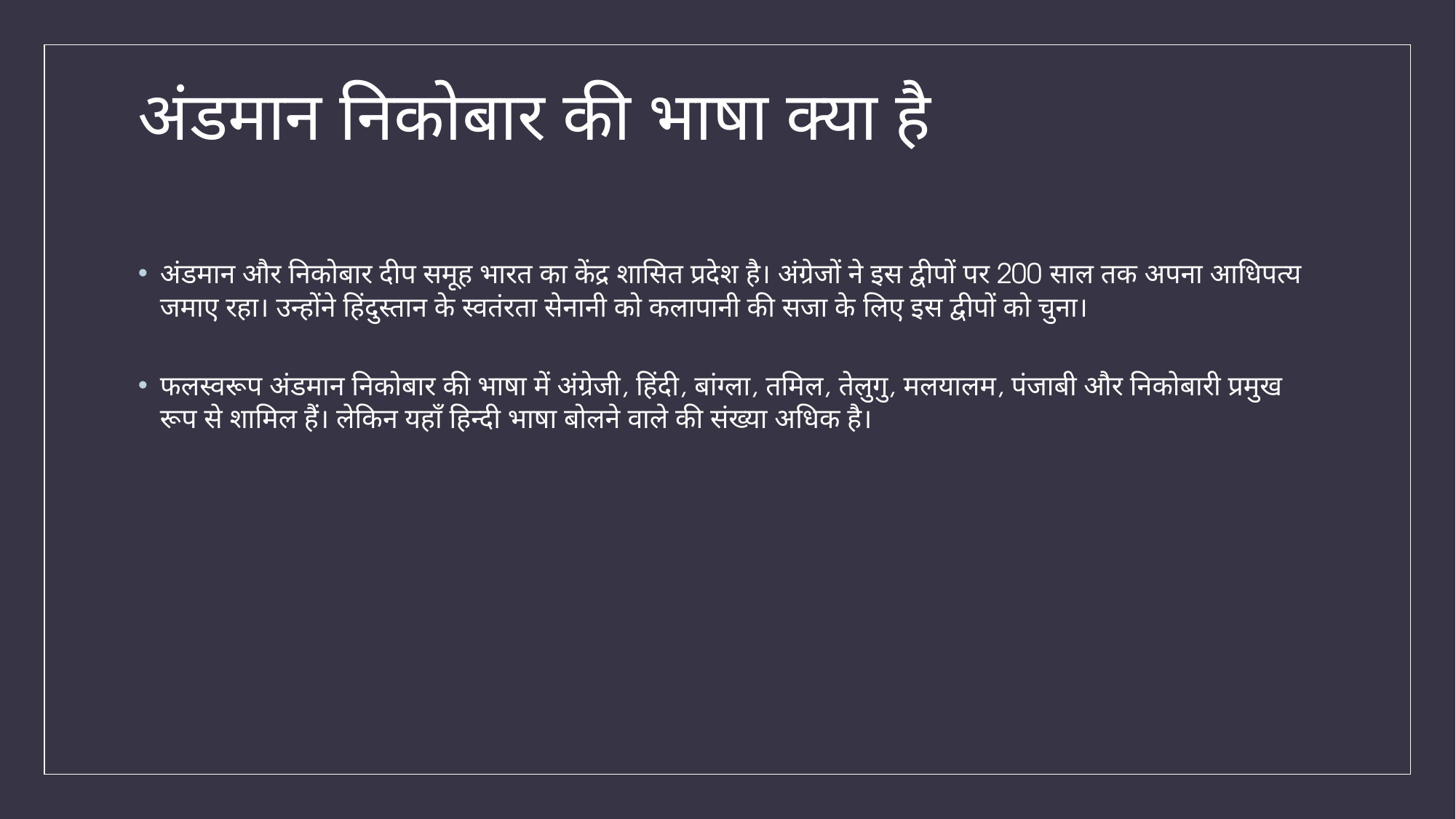

# अंडमान निकोबार की भाषा क्या है
अंडमान और निकोबार दीप समूह भारत का केंद्र शासित प्रदेश है। अंग्रेजों ने इस द्वीपों पर 200 साल तक अपना आधिपत्य जमाए रहा। उन्होंने हिंदुस्तान के स्वतंरता सेनानी को कलापानी की सजा के लिए इस द्वीपों को चुना।
फलस्वरूप अंडमान निकोबार की भाषा में अंग्रेजी, हिंदी, बांग्ला, तमिल, तेलुगु, मलयालम, पंजाबी और निकोबारी प्रमुख रूप से शामिल हैं। लेकिन यहाँ हिन्दी भाषा बोलने वाले की संख्या अधिक है।